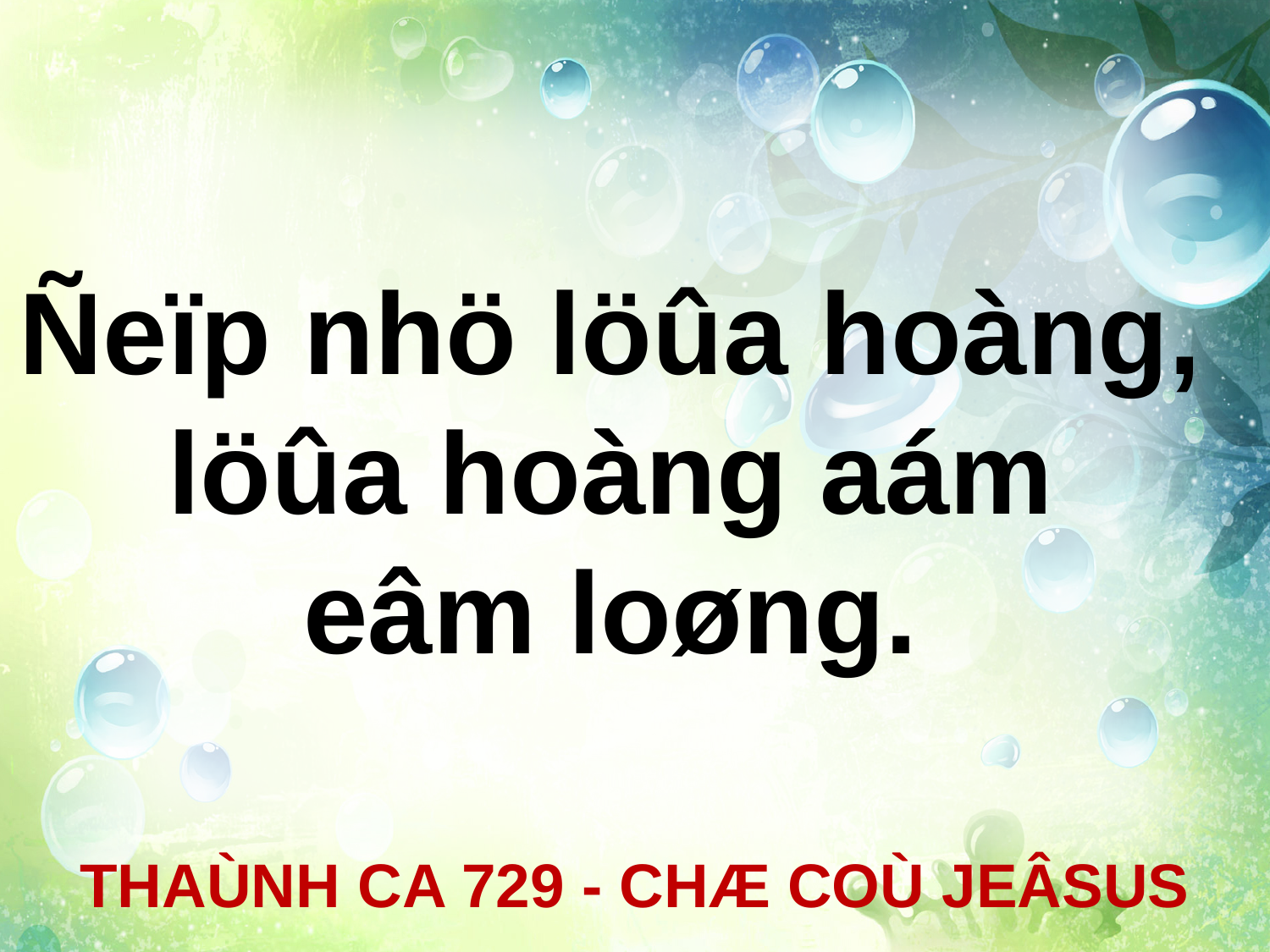

Ñeïp nhö löûa hoàng,
löûa hoàng aám
eâm loøng.
THAÙNH CA 729 - CHÆ COÙ JEÂSUS